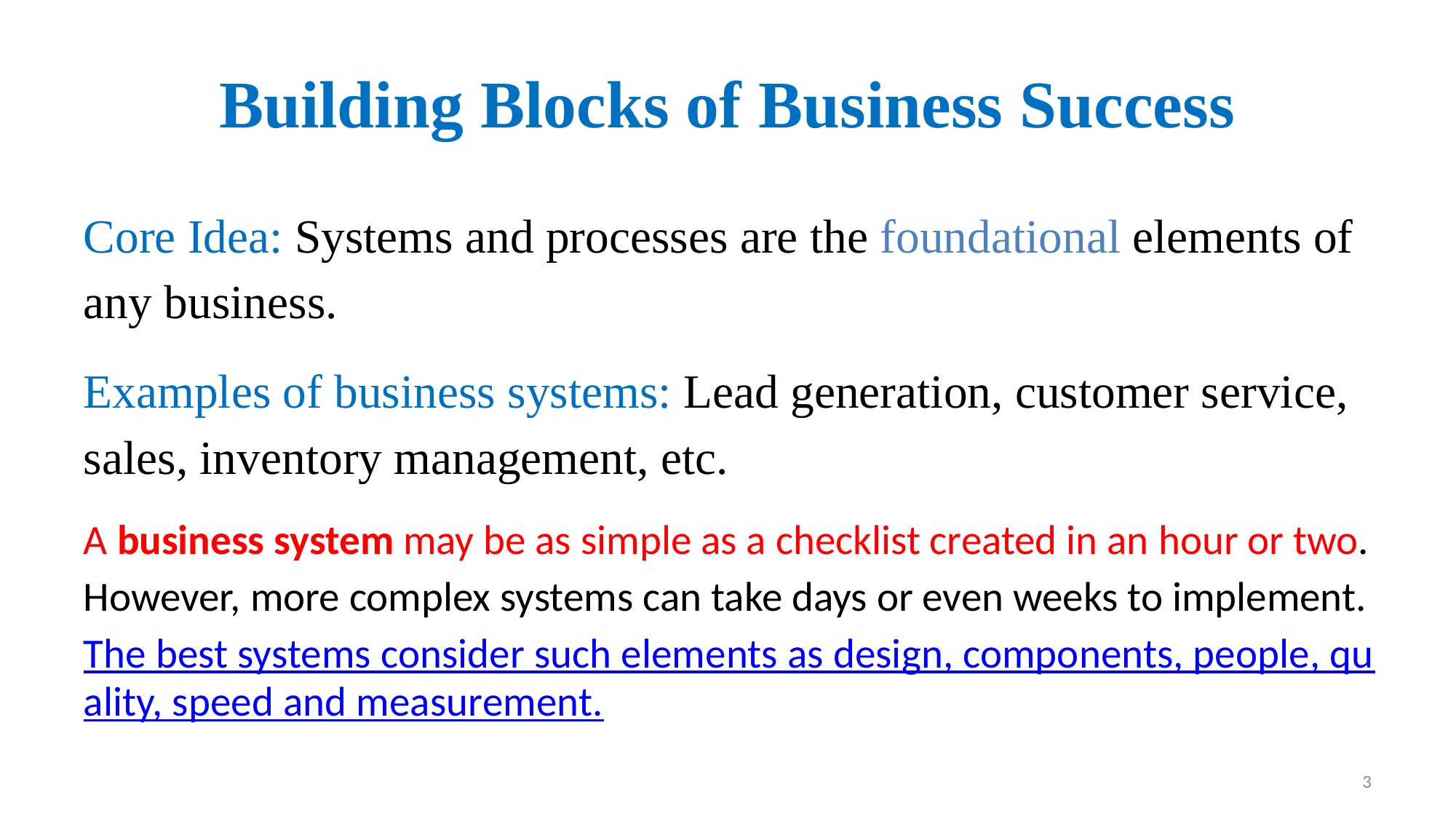

# Building Blocks of Business Success
Core Idea: Systems and processes are the foundational elements of any business.
Examples of business systems: Lead generation, customer service, sales, inventory management, etc.
A business system may be as simple as a checklist created in an hour or two. However, more complex systems can take days or even weeks to implement. The best systems consider such elements as design, components, people, quality, speed and measurement.

3